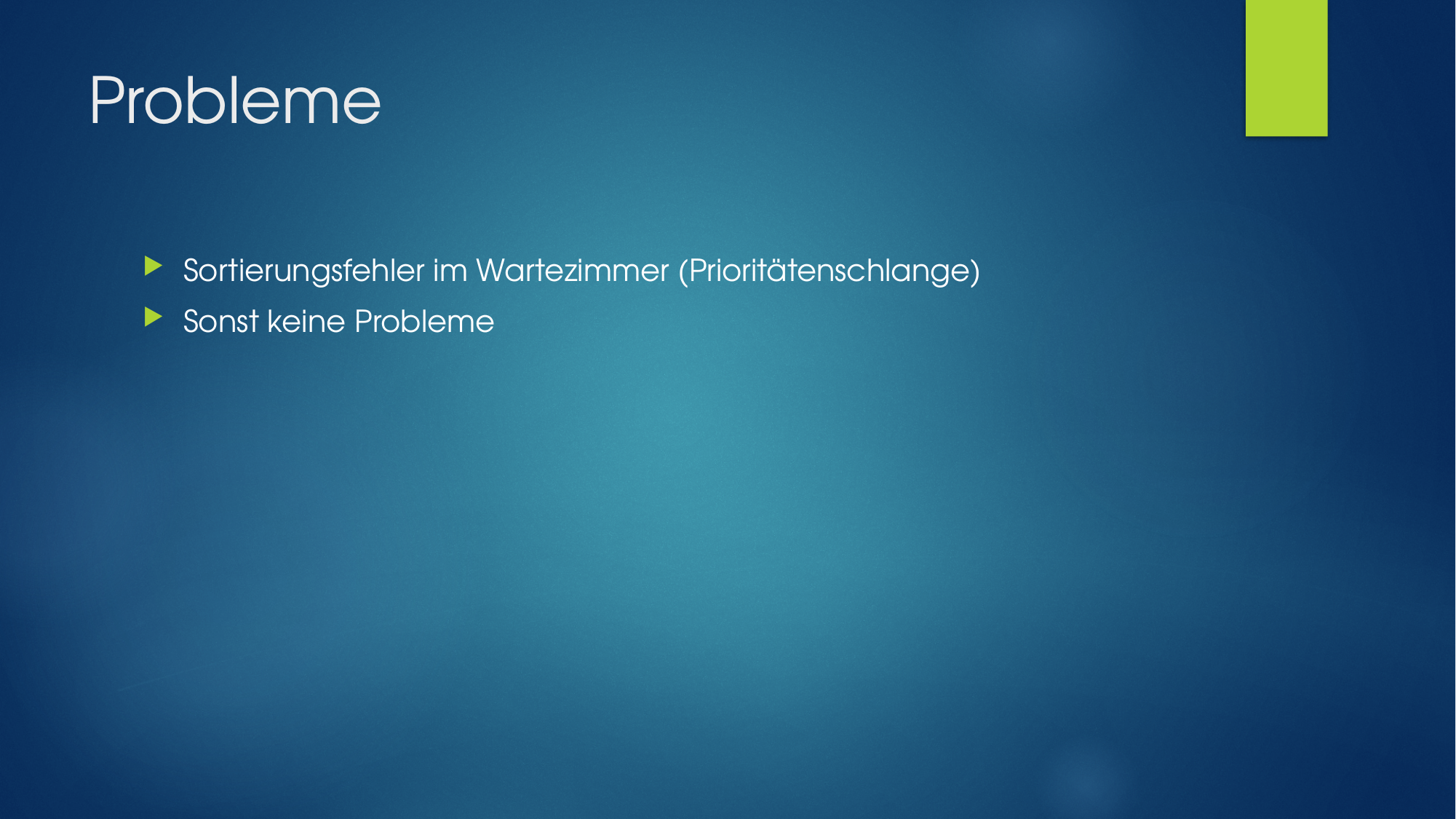

# Probleme
Sortierungsfehler im Wartezimmer (Prioritätenschlange)
Sonst keine Probleme